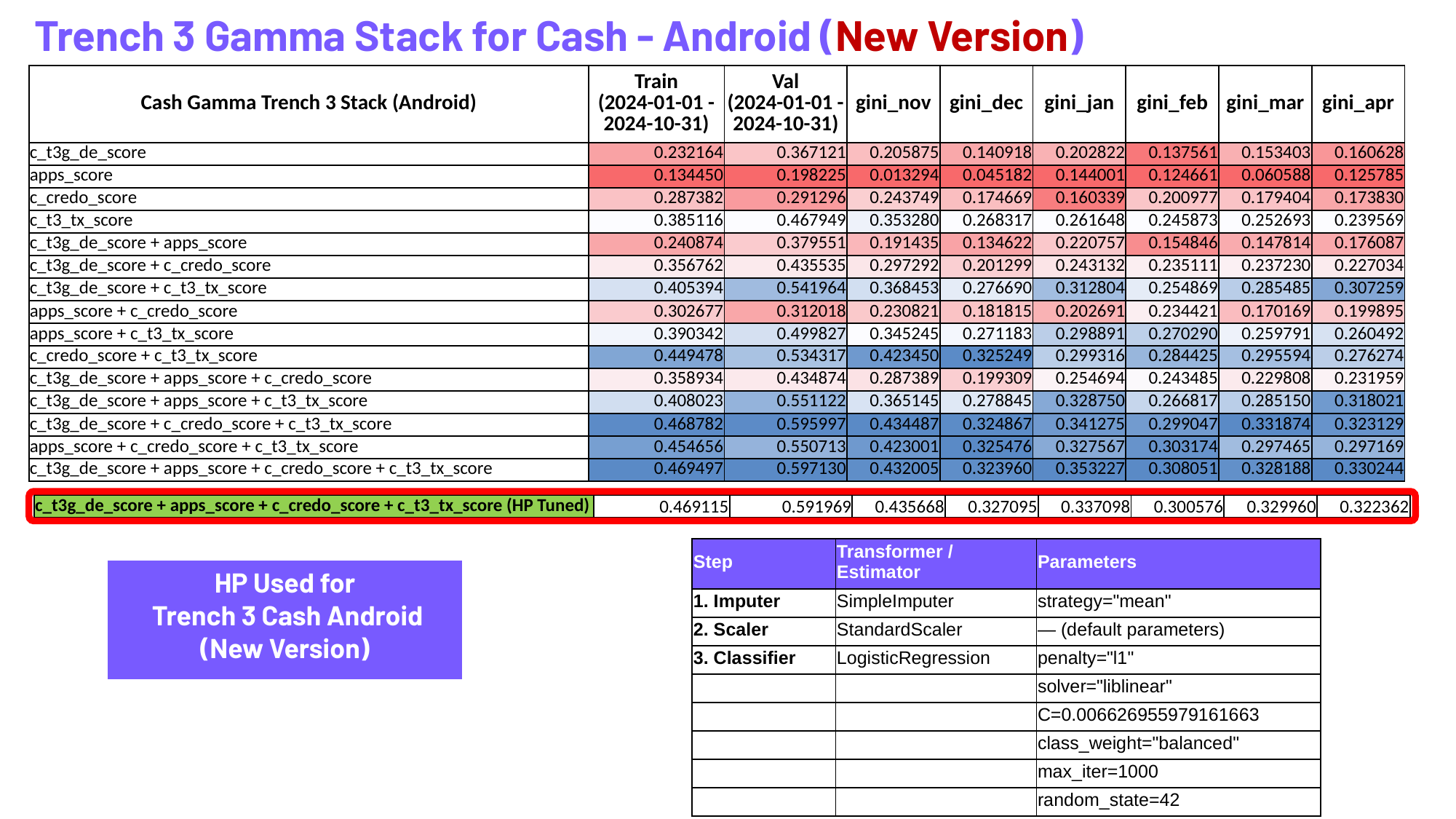

Trench 3 Gamma Stack for Cash - Android (New Version)
| Cash Gamma Trench 3 Stack (Android) | Train (2024-01-01 - 2024​-10-31​) | Val (2024-01-01 - 2024​-10-31​)​​ | gini\_nov | gini\_dec | gini\_jan | gini\_feb | gini\_mar | gini\_apr |
| --- | --- | --- | --- | --- | --- | --- | --- | --- |
| c\_t3g\_de\_score | 0.232164 | 0.367121 | 0.205875 | 0.140918 | 0.202822 | 0.137561 | 0.153403 | 0.160628 |
| apps\_score | 0.134450 | 0.198225 | 0.013294 | 0.045182 | 0.144001 | 0.124661 | 0.060588 | 0.125785 |
| c\_credo\_score | 0.287382 | 0.291296 | 0.243749 | 0.174669 | 0.160339 | 0.200977 | 0.179404 | 0.173830 |
| c\_t3\_tx\_score | 0.385116 | 0.467949 | 0.353280 | 0.268317 | 0.261648 | 0.245873 | 0.252693 | 0.239569 |
| c\_t3g\_de\_score + apps\_score | 0.240874 | 0.379551 | 0.191435 | 0.134622 | 0.220757 | 0.154846 | 0.147814 | 0.176087 |
| c\_t3g\_de\_score + c\_credo\_score | 0.356762 | 0.435535 | 0.297292 | 0.201299 | 0.243132 | 0.235111 | 0.237230 | 0.227034 |
| c\_t3g\_de\_score + c\_t3\_tx\_score | 0.405394 | 0.541964 | 0.368453 | 0.276690 | 0.312804 | 0.254869 | 0.285485 | 0.307259 |
| apps\_score + c\_credo\_score | 0.302677 | 0.312018 | 0.230821 | 0.181815 | 0.202691 | 0.234421 | 0.170169 | 0.199895 |
| apps\_score + c\_t3\_tx\_score | 0.390342 | 0.499827 | 0.345245 | 0.271183 | 0.298891 | 0.270290 | 0.259791 | 0.260492 |
| c\_credo\_score + c\_t3\_tx\_score | 0.449478 | 0.534317 | 0.423450 | 0.325249 | 0.299316 | 0.284425 | 0.295594 | 0.276274 |
| c\_t3g\_de\_score + apps\_score + c\_credo\_score | 0.358934 | 0.434874 | 0.287389 | 0.199309 | 0.254694 | 0.243485 | 0.229808 | 0.231959 |
| c\_t3g\_de\_score + apps\_score + c\_t3\_tx\_score | 0.408023 | 0.551122 | 0.365145 | 0.278845 | 0.328750 | 0.266817 | 0.285150 | 0.318021 |
| c\_t3g\_de\_score + c\_credo\_score + c\_t3\_tx\_score | 0.468782 | 0.595997 | 0.434487 | 0.324867 | 0.341275 | 0.299047 | 0.331874 | 0.323129 |
| apps\_score + c\_credo\_score + c\_t3\_tx\_score | 0.454656 | 0.550713 | 0.423001 | 0.325476 | 0.327567 | 0.303174 | 0.297465 | 0.297169 |
| c\_t3g\_de\_score + apps\_score + c\_credo\_score + c\_t3\_tx\_score | 0.469497 | 0.597130 | 0.432005 | 0.323960 | 0.353227 | 0.308051 | 0.328188 | 0.330244 |

| c\_t3g\_de\_score + apps\_score + c\_credo\_score + c\_t3\_tx\_score (HP Tuned) | 0.469115 | 0.591969 | 0.435668 | 0.327095 | 0.337098 | 0.300576 | 0.329960 | 0.322362 |
| --- | --- | --- | --- | --- | --- | --- | --- | --- |
| Step | Transformer / Estimator | Parameters |
| --- | --- | --- |
| 1. Imputer | SimpleImputer | strategy="mean" |
| 2. Scaler | StandardScaler | — (default parameters) |
| 3. Classifier | LogisticRegression | penalty="l1" |
|  |  | solver="liblinear" |
|  |  | C=0.006626955979161663 |
|  |  | class\_weight="balanced" |
|  |  | max\_iter=1000 |
|  |  | random\_state=42 |
| HP Used for  Trench 3 Cash Android (New Version) |
| --- |